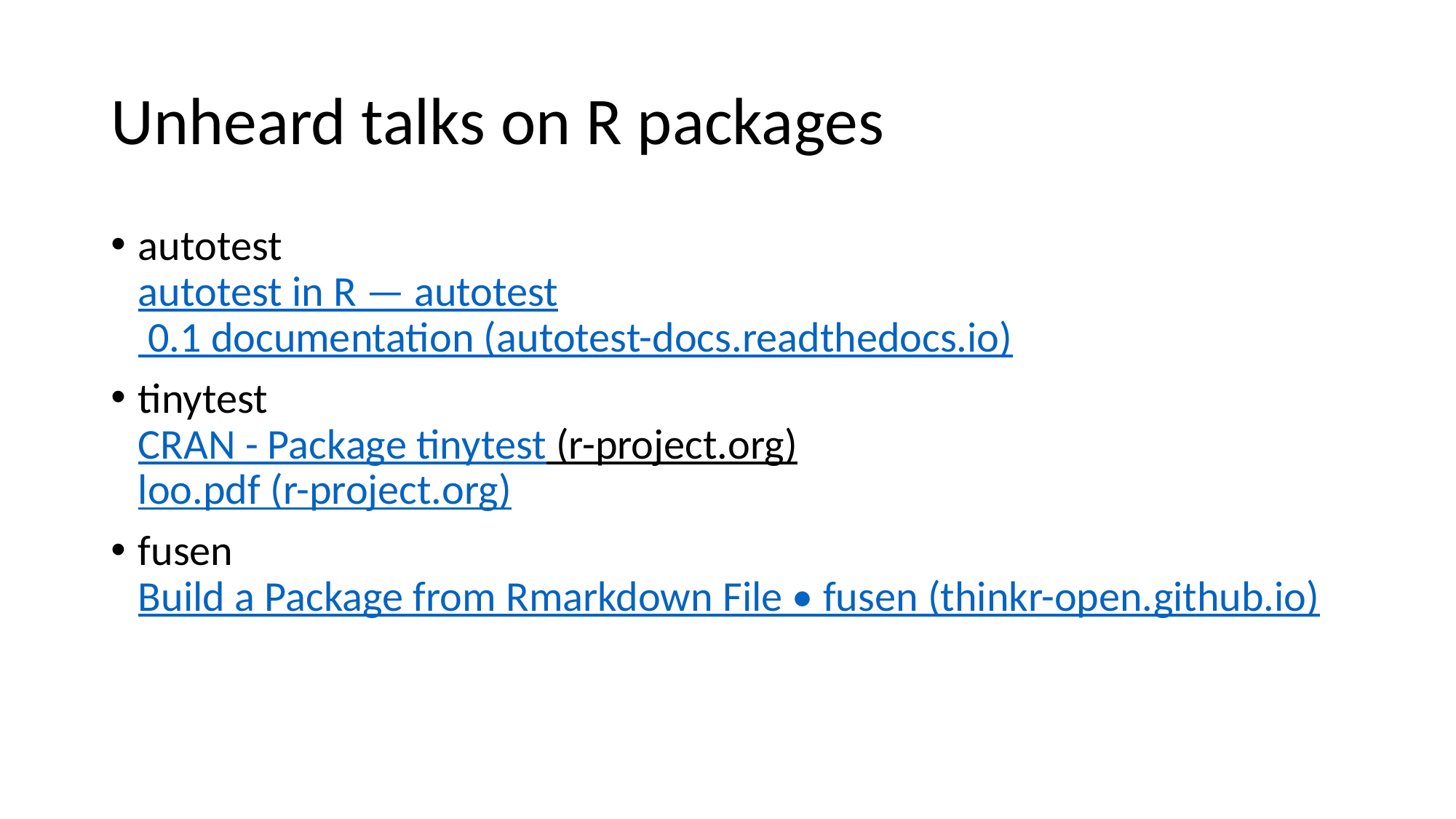

# Unheard talks on R packages
autotest
autotest in R — autotest 0.1 documentation (autotest-docs.readthedocs.io)
tinytest
CRAN - Package tinytest (r-project.org)
loo.pdf (r-project.org)
fusen
Build a Package from Rmarkdown File • fusen (thinkr-open.github.io)